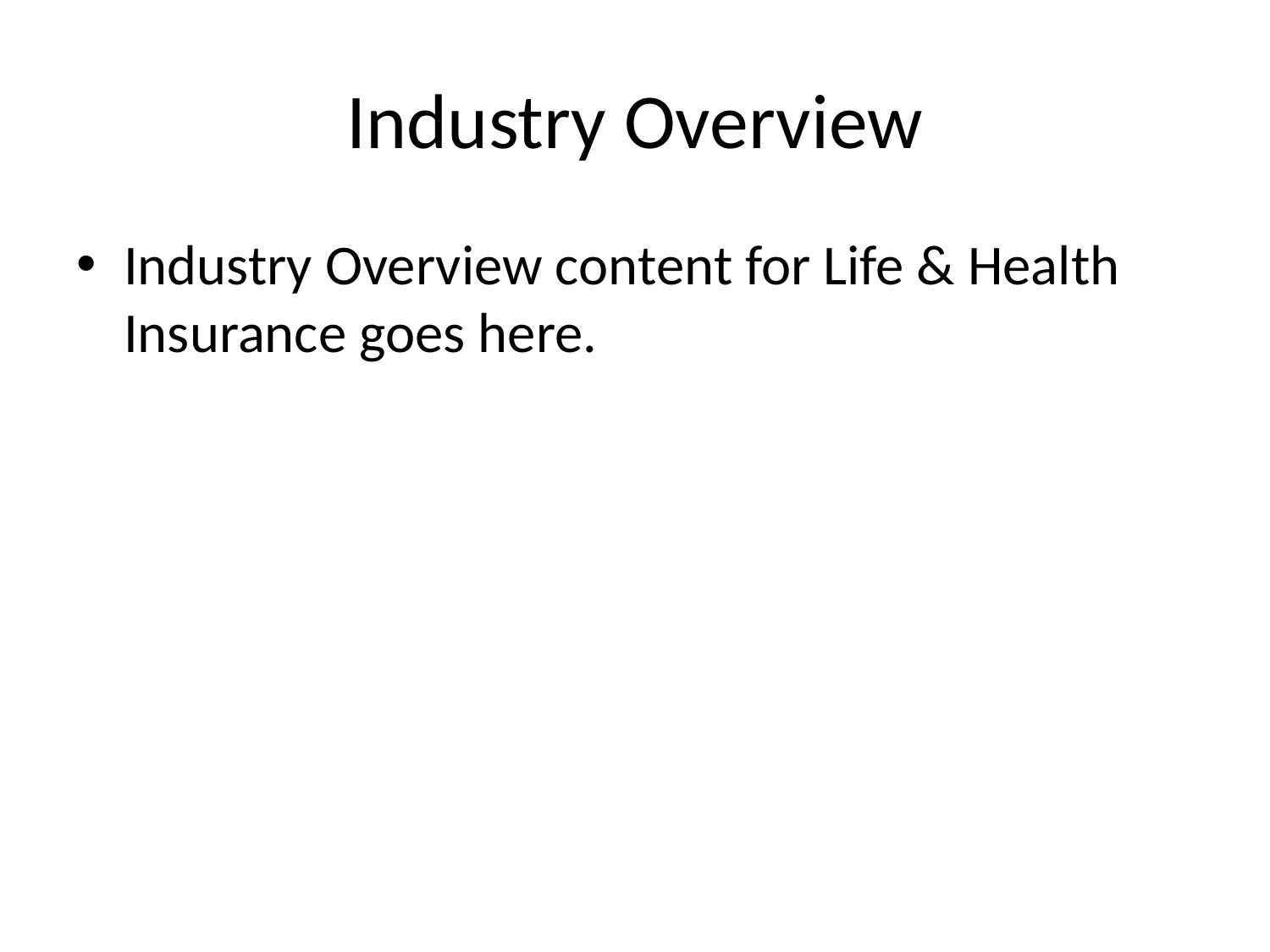

# Industry Overview
Industry Overview content for Life & Health Insurance goes here.